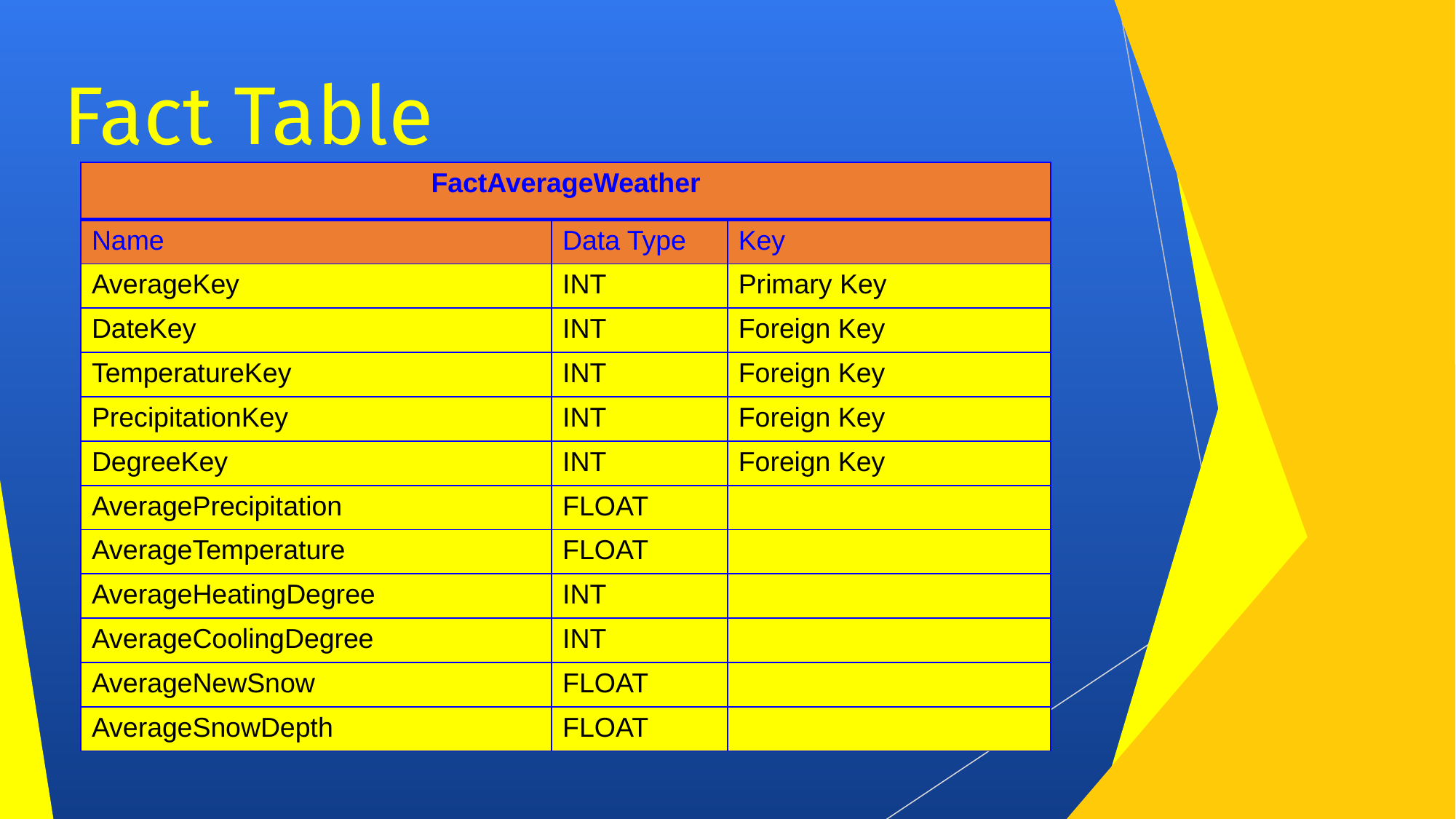

# Fact Table
| FactAverageWeather |  |  |
| --- | --- | --- |
| Name | Data Type | Key |
| AverageKey | INT | Primary Key |
| DateKey | INT | Foreign Key |
| TemperatureKey | INT | Foreign Key |
| PrecipitationKey | INT | Foreign Key |
| DegreeKey | INT | Foreign Key |
| AveragePrecipitation | FLOAT |  |
| AverageTemperature | FLOAT |  |
| AverageHeatingDegree | INT |  |
| AverageCoolingDegree | INT |  |
| AverageNewSnow | FLOAT |  |
| AverageSnowDepth | FLOAT |  |